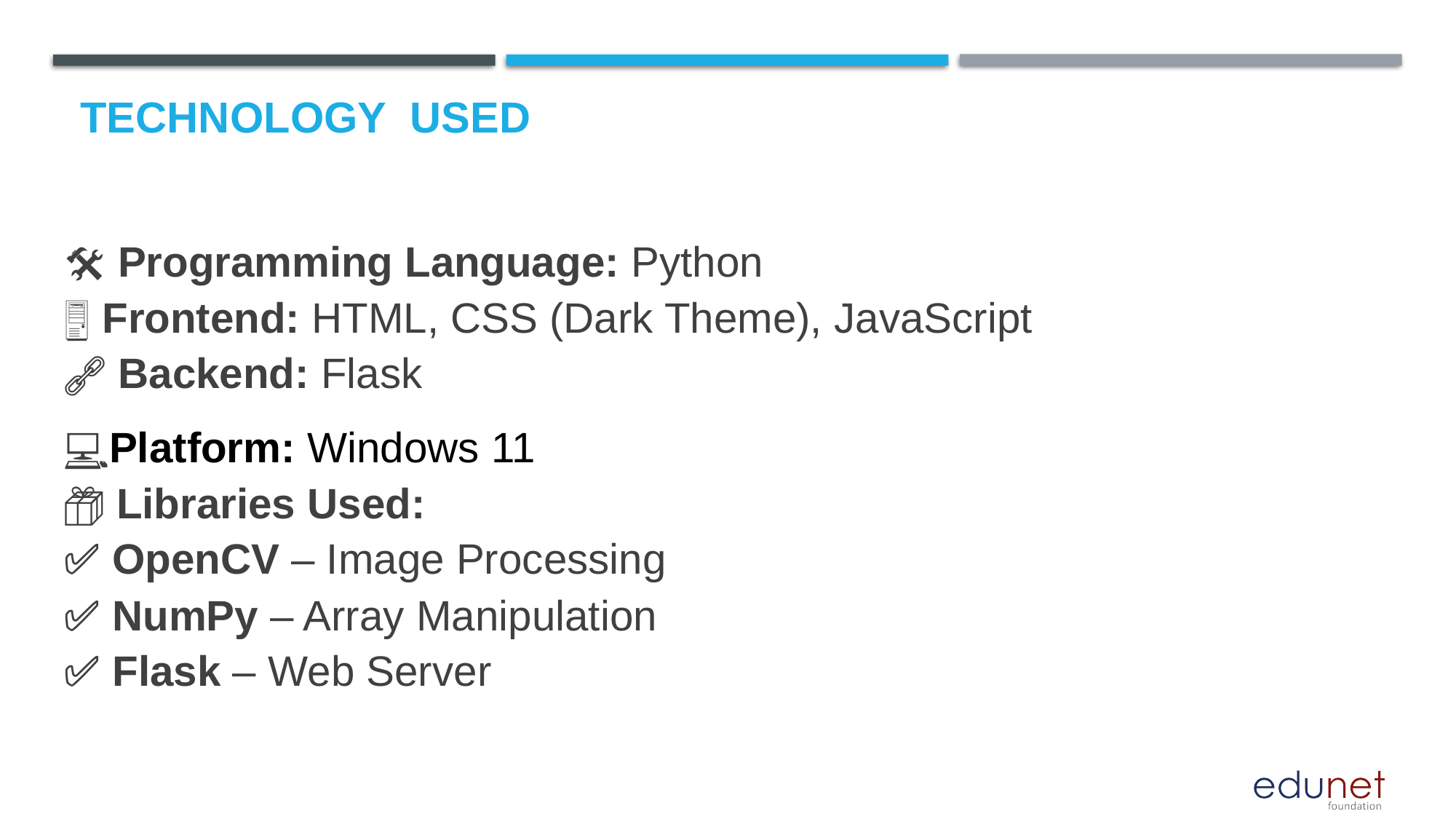

# Technology  used
🛠 Programming Language: Python
🖥 Frontend: HTML, CSS (Dark Theme), JavaScript
🔗 Backend: Flask
💻Platform: Windows 11
📦 Libraries Used:
✅ OpenCV – Image Processing
✅ NumPy – Array Manipulation
✅ Flask – Web Server